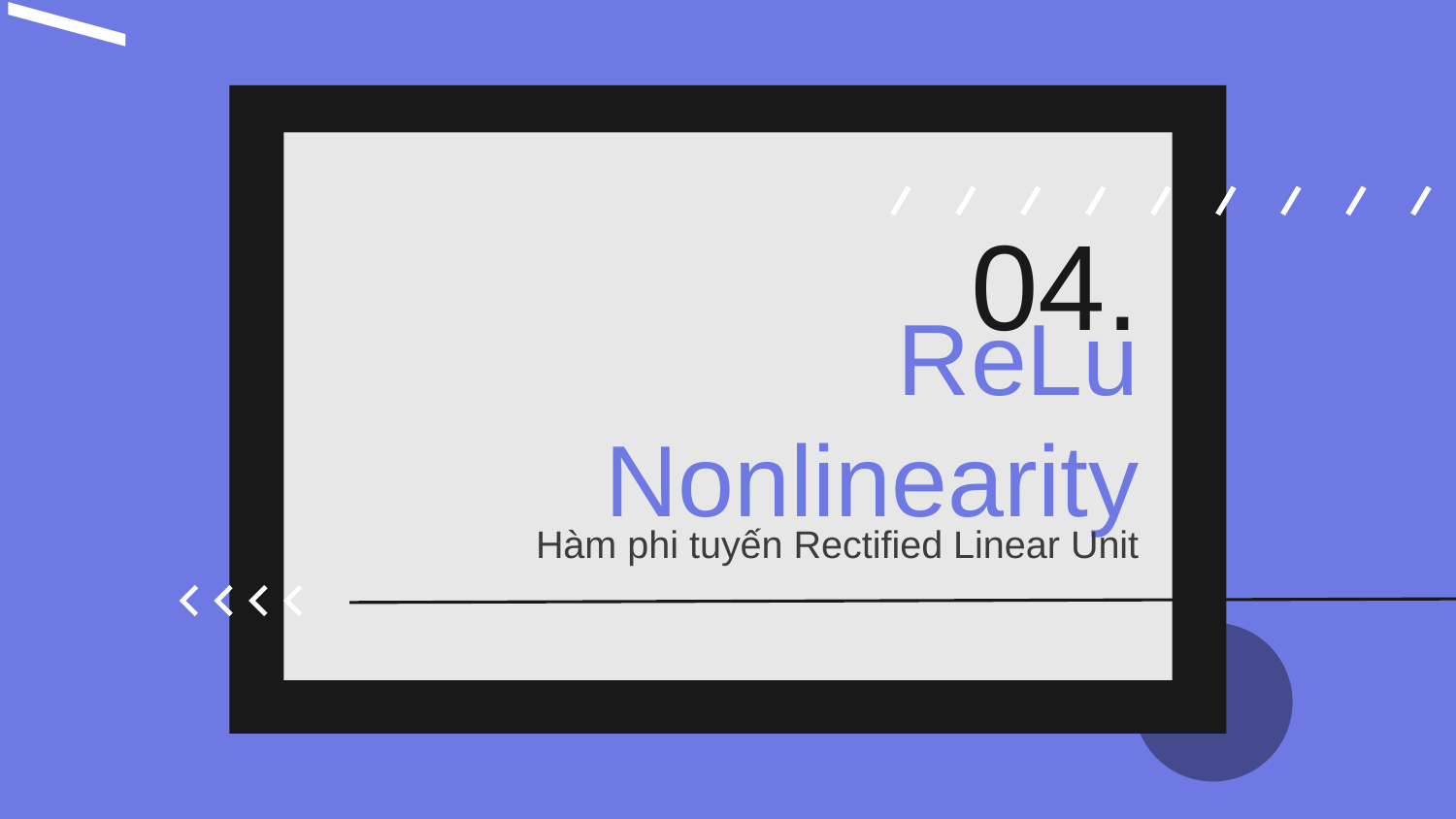

04.
# ReLu Nonlinearity
Hàm phi tuyến Rectified Linear Unit